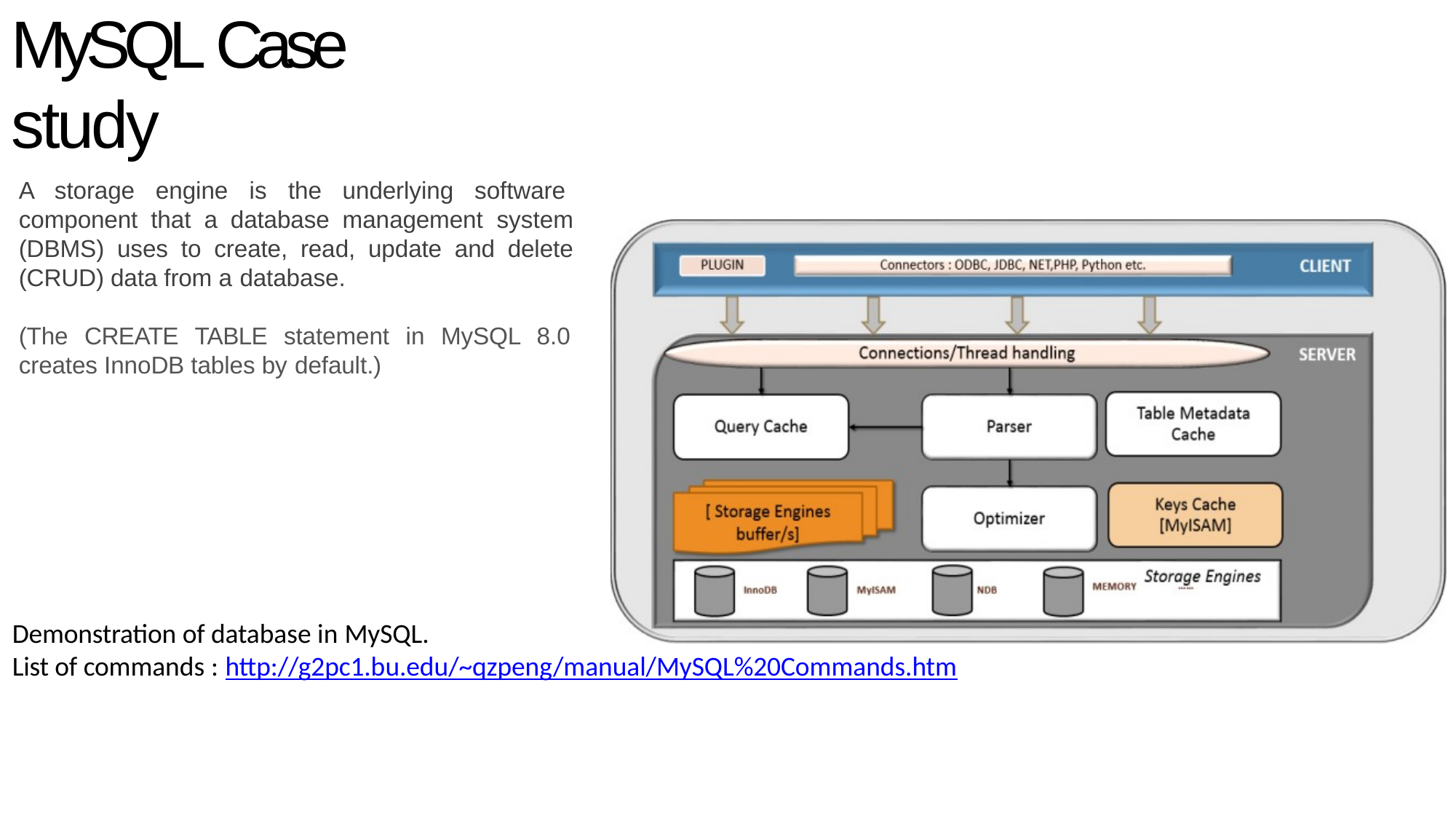

MySQL Case study
A storage engine is the underlying software  component that a database management system  (DBMS) uses to create, read, update and delete  (CRUD) data from a database.

(The CREATE TABLE statement in MySQL 8.0  creates InnoDB tables by default.)

Demonstration of database in MySQL.
List of commands : http://g2pc1.bu.edu/~qzpeng/manual/MySQL%20Commands.htm